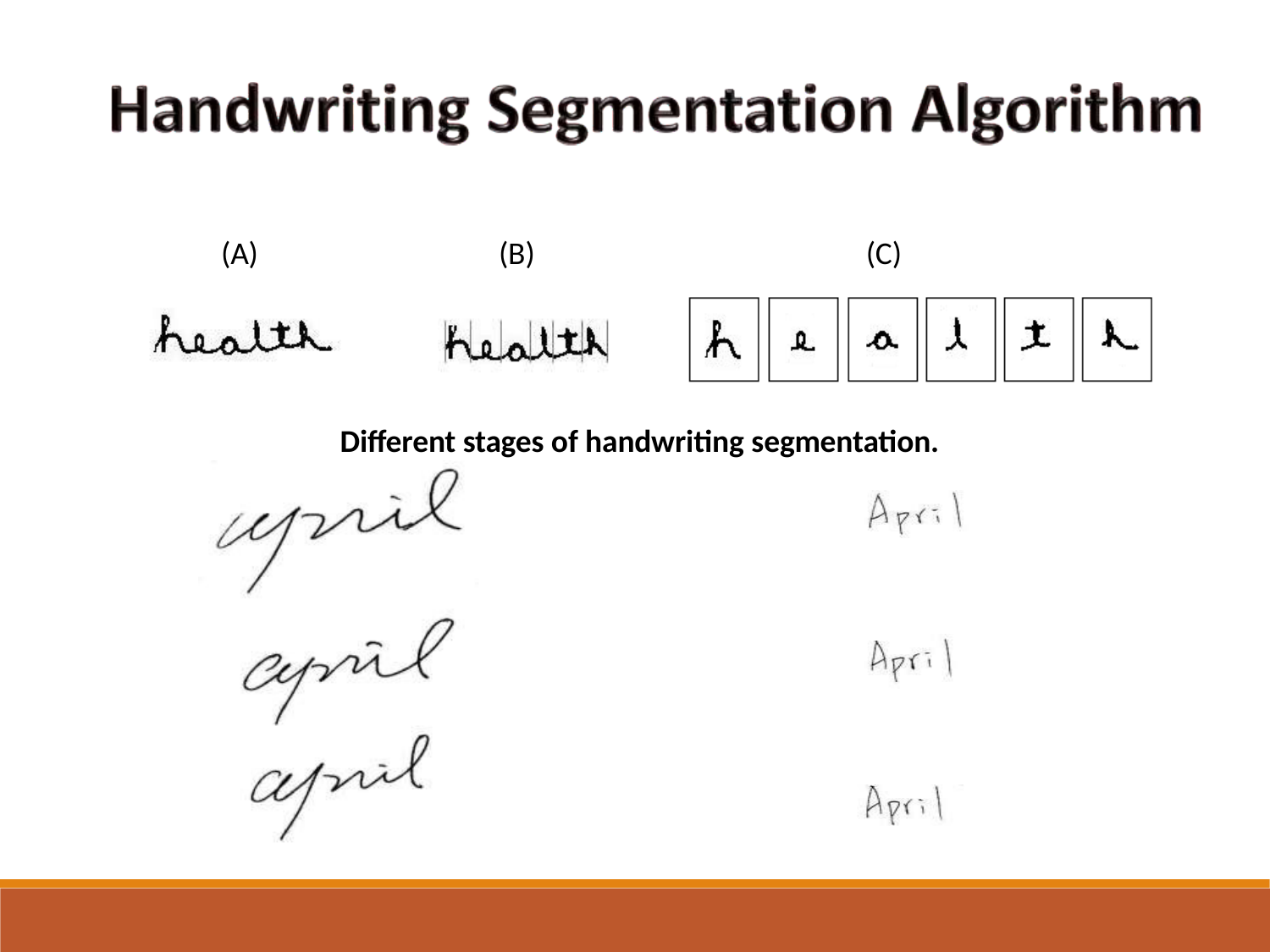

(A)
(B)
(C)

Different stages of handwriting segmentation.